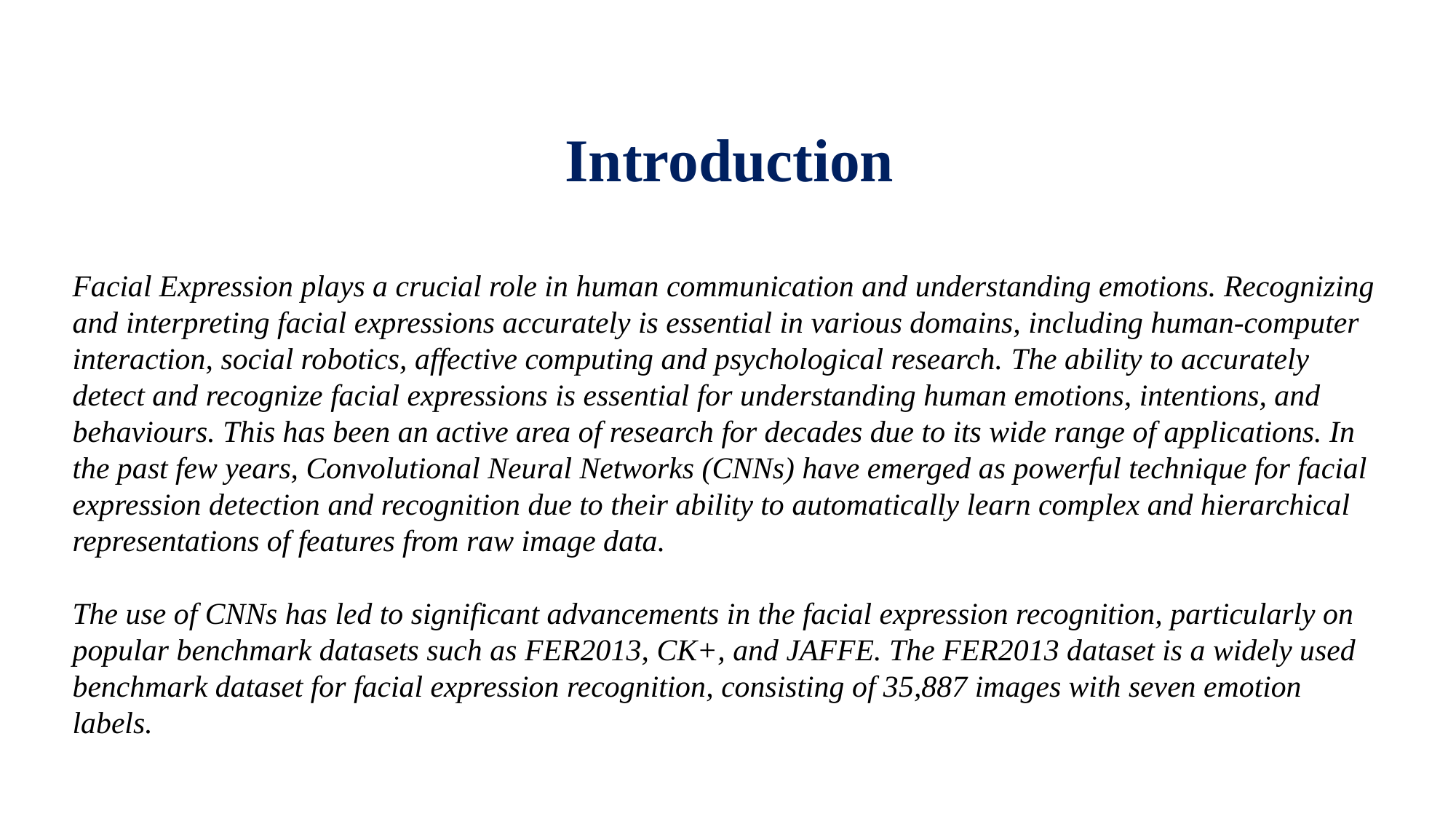

Introduction

Facial Expression plays a crucial role in human communication and understanding emotions. Recognizing and interpreting facial expressions accurately is essential in various domains, including human-computer interaction, social robotics, affective computing and psychological research. The ability to accurately detect and recognize facial expressions is essential for understanding human emotions, intentions, and behaviours. This has been an active area of research for decades due to its wide range of applications. In the past few years, Convolutional Neural Networks (CNNs) have emerged as powerful technique for facial expression detection and recognition due to their ability to automatically learn complex and hierarchical representations of features from raw image data.

The use of CNNs has led to significant advancements in the facial expression recognition, particularly on popular benchmark datasets such as FER2013, CK+, and JAFFE. The FER2013 dataset is a widely used benchmark dataset for facial expression recognition, consisting of 35,887 images with seven emotion labels.